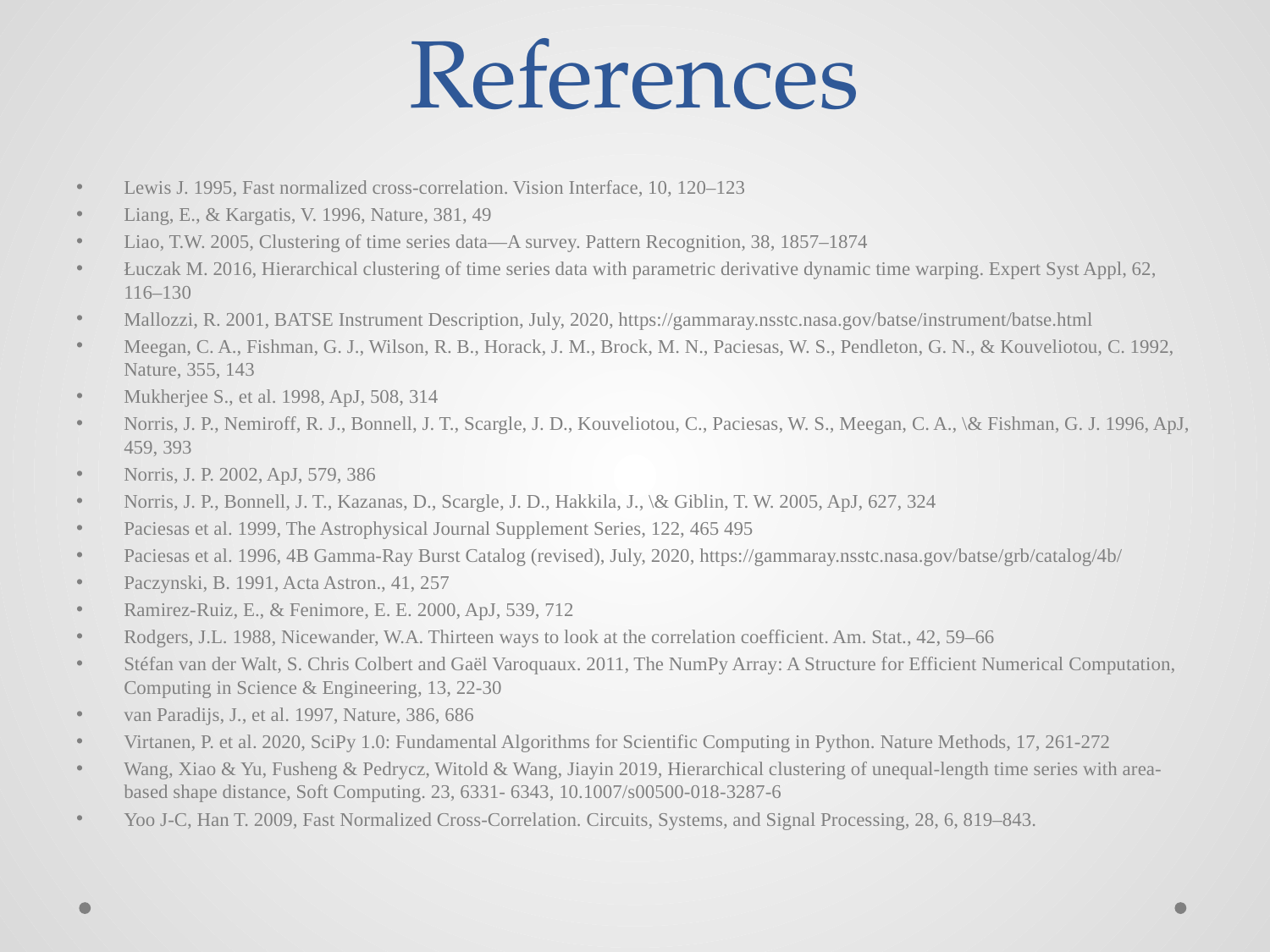

# References
Lewis J. 1995, Fast normalized cross-correlation. Vision Interface, 10, 120–123
Liang, E., & Kargatis, V. 1996, Nature, 381, 49
Liao, T.W. 2005, Clustering of time series data—A survey. Pattern Recognition, 38, 1857–1874
Łuczak M. 2016, Hierarchical clustering of time series data with parametric derivative dynamic time warping. Expert Syst Appl, 62, 116–130
Mallozzi, R. 2001, BATSE Instrument Description, July, 2020, https://gammaray.nsstc.nasa.gov/batse/instrument/batse.html
Meegan, C. A., Fishman, G. J., Wilson, R. B., Horack, J. M., Brock, M. N., Paciesas, W. S., Pendleton, G. N., & Kouveliotou, C. 1992, Nature, 355, 143
Mukherjee S., et al. 1998, ApJ, 508, 314
Norris, J. P., Nemiroff, R. J., Bonnell, J. T., Scargle, J. D., Kouveliotou, C., Paciesas, W. S., Meegan, C. A., \& Fishman, G. J. 1996, ApJ, 459, 393
Norris, J. P. 2002, ApJ, 579, 386
Norris, J. P., Bonnell, J. T., Kazanas, D., Scargle, J. D., Hakkila, J., \& Giblin, T. W. 2005, ApJ, 627, 324
Paciesas et al. 1999, The Astrophysical Journal Supplement Series, 122, 465 495
Paciesas et al. 1996, 4B Gamma-Ray Burst Catalog (revised), July, 2020, https://gammaray.nsstc.nasa.gov/batse/grb/catalog/4b/
Paczynski, B. 1991, Acta Astron., 41, 257
Ramirez-Ruiz, E., & Fenimore, E. E. 2000, ApJ, 539, 712
Rodgers, J.L. 1988, Nicewander, W.A. Thirteen ways to look at the correlation coefficient. Am. Stat., 42, 59–66
Stéfan van der Walt, S. Chris Colbert and Gaël Varoquaux. 2011, The NumPy Array: A Structure for Efficient Numerical Computation, Computing in Science & Engineering, 13, 22-30
van Paradijs, J., et al. 1997, Nature, 386, 686
Virtanen, P. et al. 2020, SciPy 1.0: Fundamental Algorithms for Scientific Computing in Python. Nature Methods, 17, 261-272
Wang, Xiao & Yu, Fusheng & Pedrycz, Witold & Wang, Jiayin 2019, Hierarchical clustering of unequal-length time series with area-based shape distance, Soft Computing. 23, 6331- 6343, 10.1007/s00500-018-3287-6
Yoo J-C, Han T. 2009, Fast Normalized Cross-Correlation. Circuits, Systems, and Signal Processing, 28, 6, 819–843.